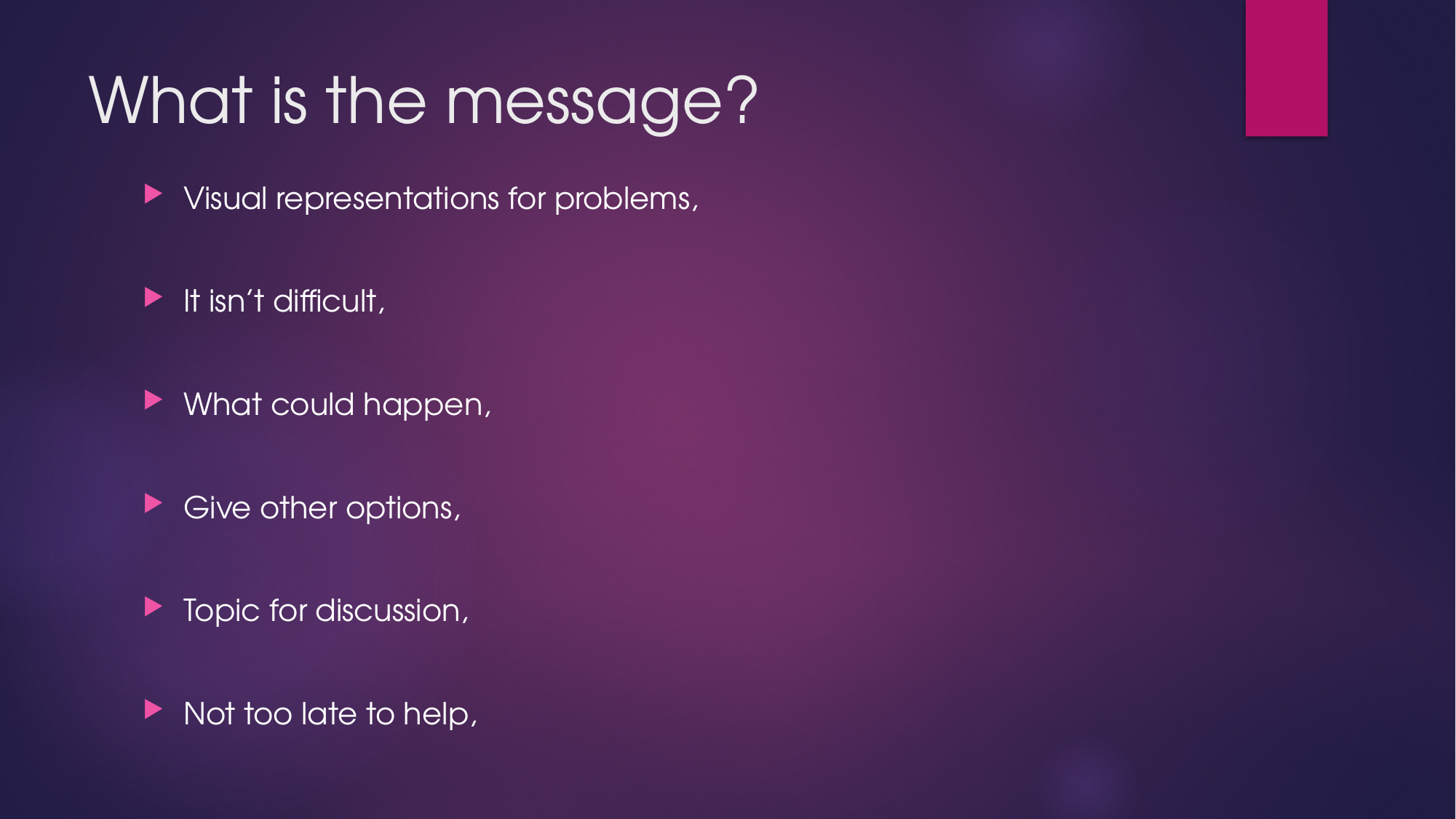

# What is the message?
Visual representations for problems,

It isn’t difficult,

What could happen,

Give other options,

Topic for discussion,

Not too late to help,